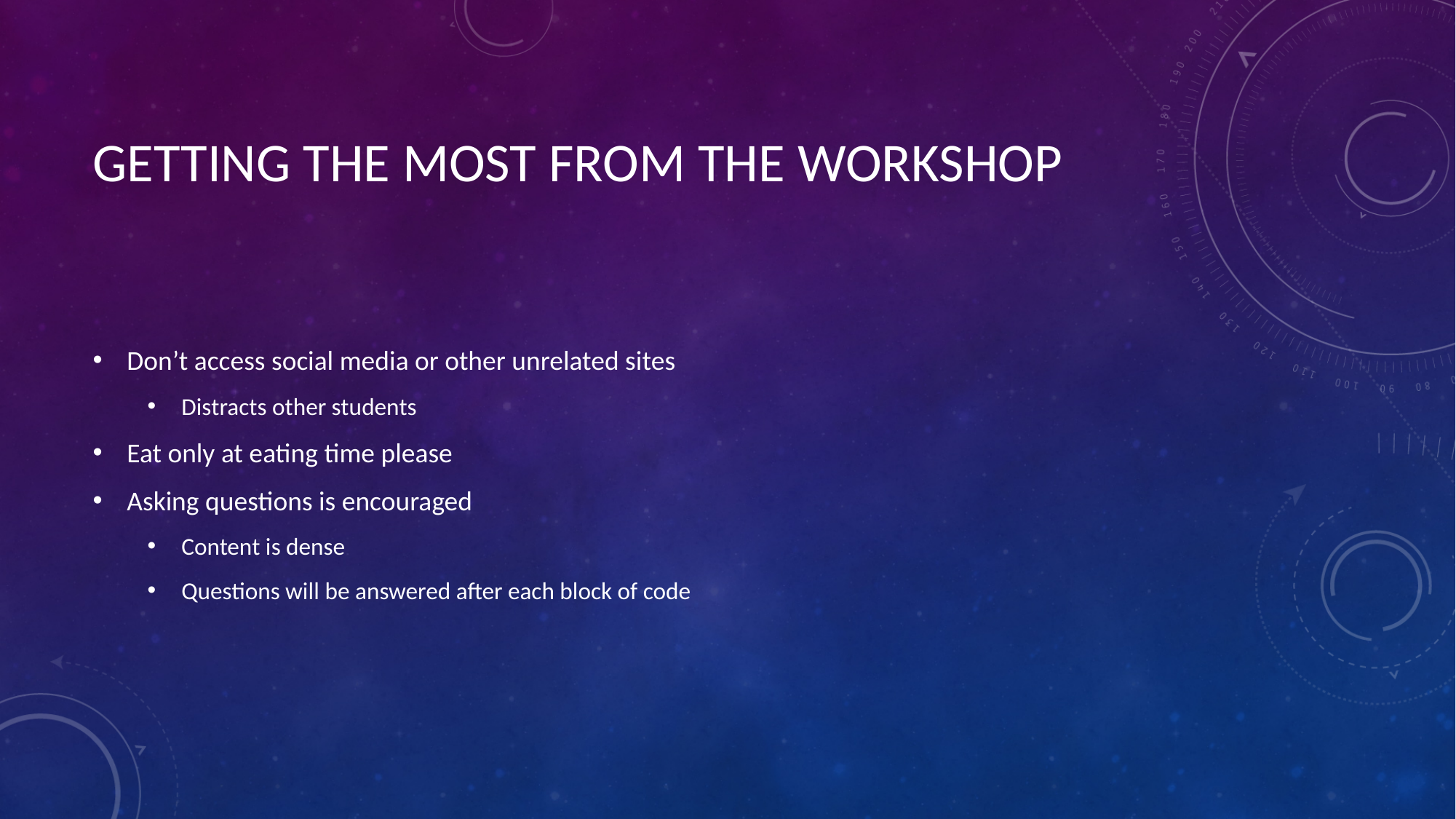

# getting the most from THE WORKSHOP
Don’t access social media or other unrelated sites
Distracts other students
Eat only at eating time please
Asking questions is encouraged
Content is dense
Questions will be answered after each block of code